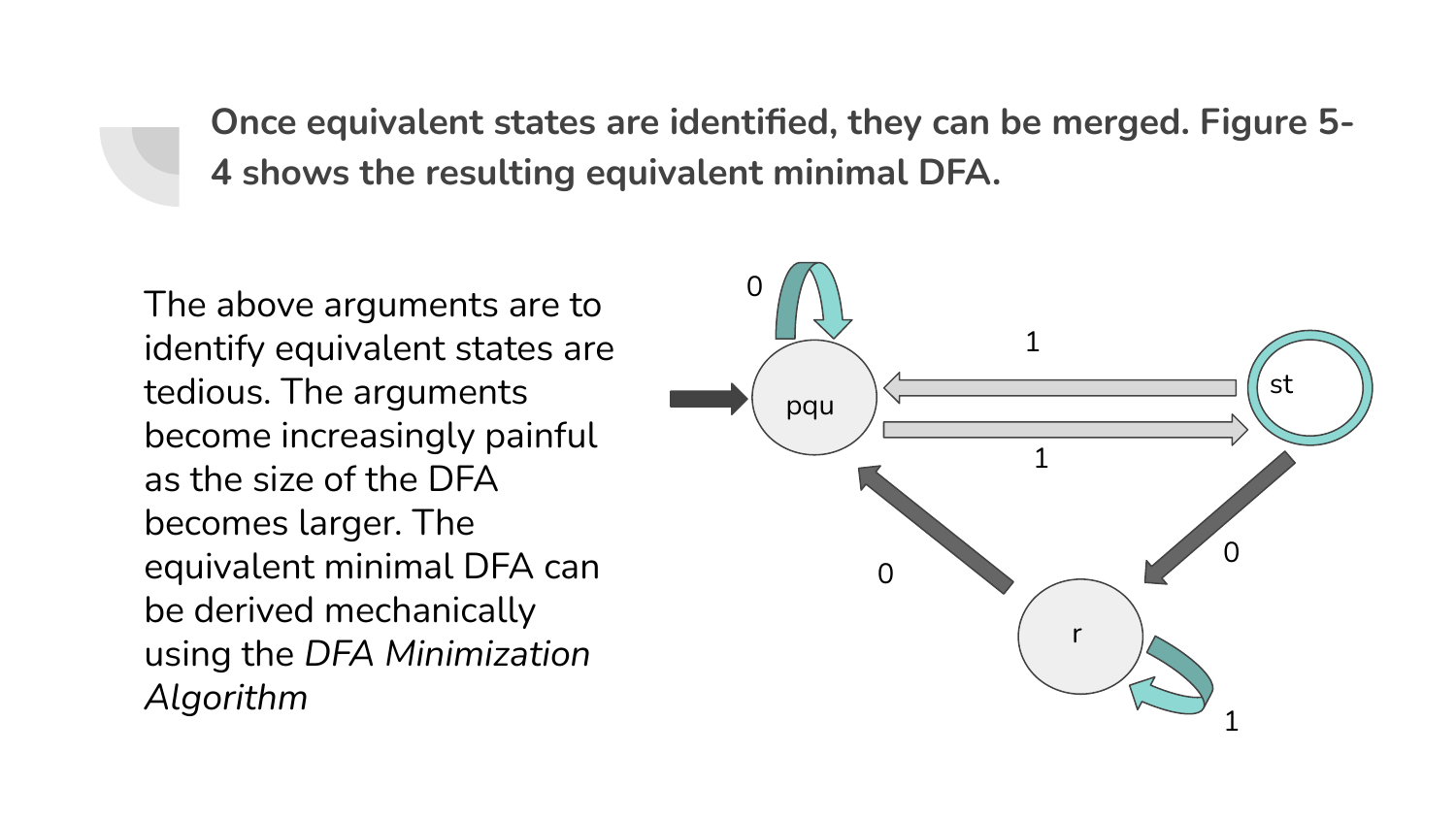

Once equivalent states are identified, they can be merged. Figure 5-4 shows the resulting equivalent minimal DFA.

0

The above arguments are to identify equivalent states are tedious. The arguments become increasingly painful as the size of the DFA becomes larger. The equivalent minimal DFA can be derived mechanically using the DFA Minimization Algorithm

1

st
pqu

1

0
0

r

1